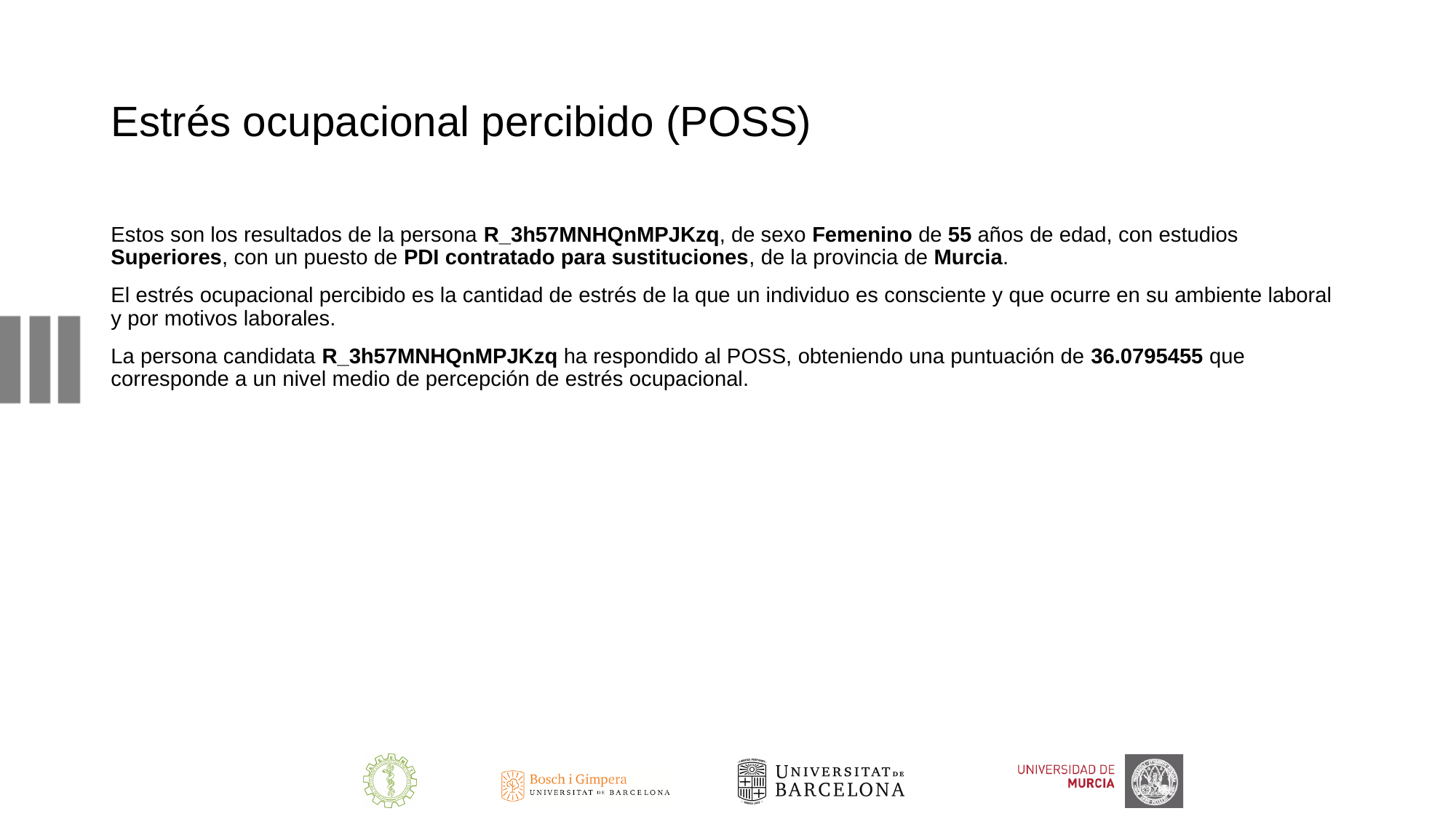

# Estrés ocupacional percibido (POSS)
Estos son los resultados de la persona R_3h57MNHQnMPJKzq, de sexo Femenino de 55 años de edad, con estudios Superiores, con un puesto de PDI contratado para sustituciones, de la provincia de Murcia.
El estrés ocupacional percibido es la cantidad de estrés de la que un individuo es consciente y que ocurre en su ambiente laboral y por motivos laborales.
La persona candidata R_3h57MNHQnMPJKzq ha respondido al POSS, obteniendo una puntuación de 36.0795455 que corresponde a un nivel medio de percepción de estrés ocupacional.